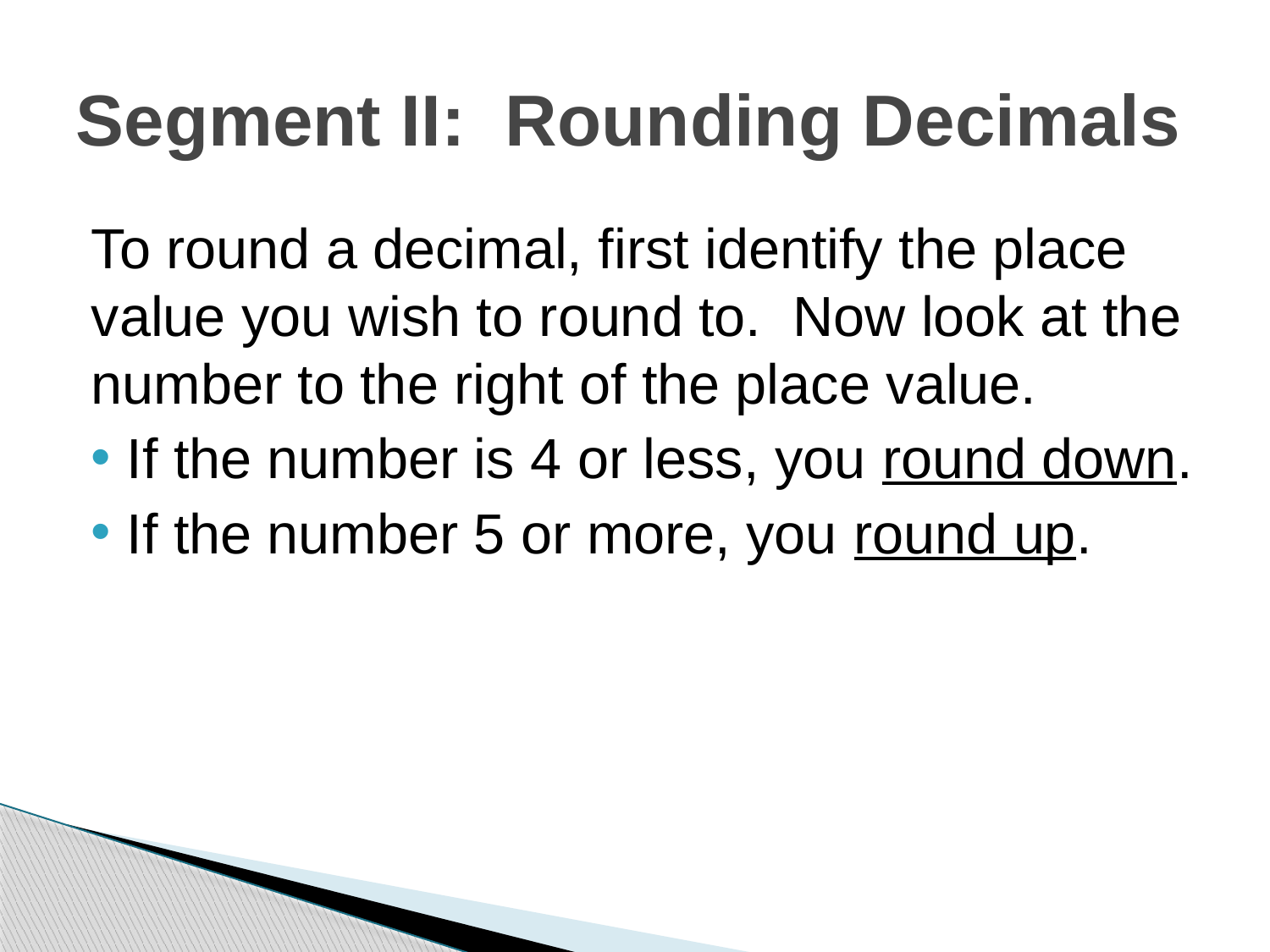

# Segment II:  Rounding Decimals
To round a decimal, first identify the place value you wish to round to.  Now look at the number to the right of the place value.
If the number is 4 or less, you round down.
If the number 5 or more, you round up.